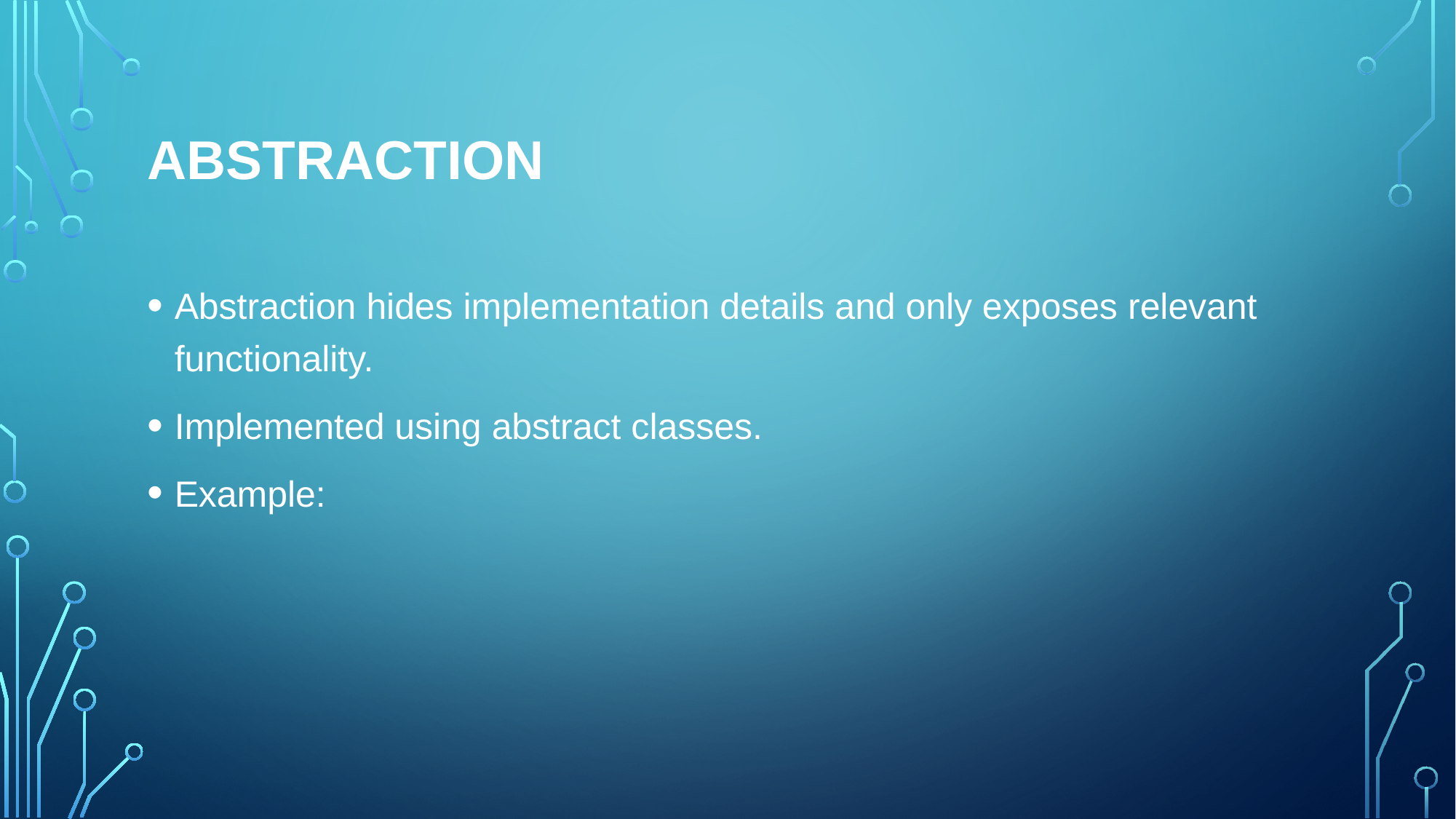

# Abstraction
Abstraction hides implementation details and only exposes relevant functionality.
Implemented using abstract classes.
Example: